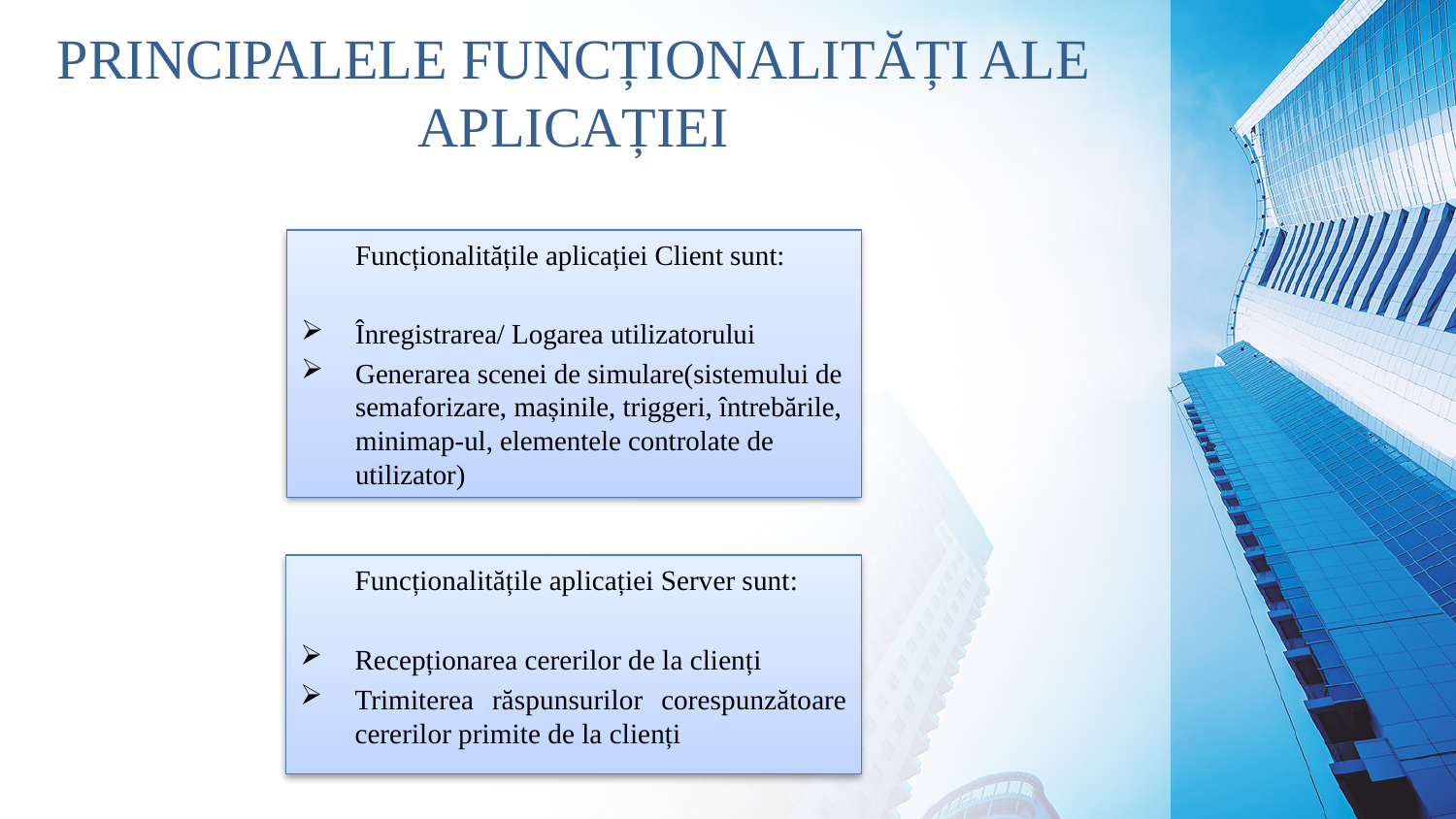

# PRINCIPALELE FUNCȚIONALITĂȚI ALE APLICAȚIEI
Funcționalitățile aplicației Client sunt:

Înregistrarea/ Logarea utilizatorului
Generarea scenei de simulare(sistemului de semaforizare, mașinile, triggeri, întrebările, minimap-ul, elementele controlate de utilizator)

Funcționalitățile aplicației Server sunt:

Recepționarea cererilor de la clienți
Trimiterea răspunsurilor corespunzătoare cererilor primite de la clienți